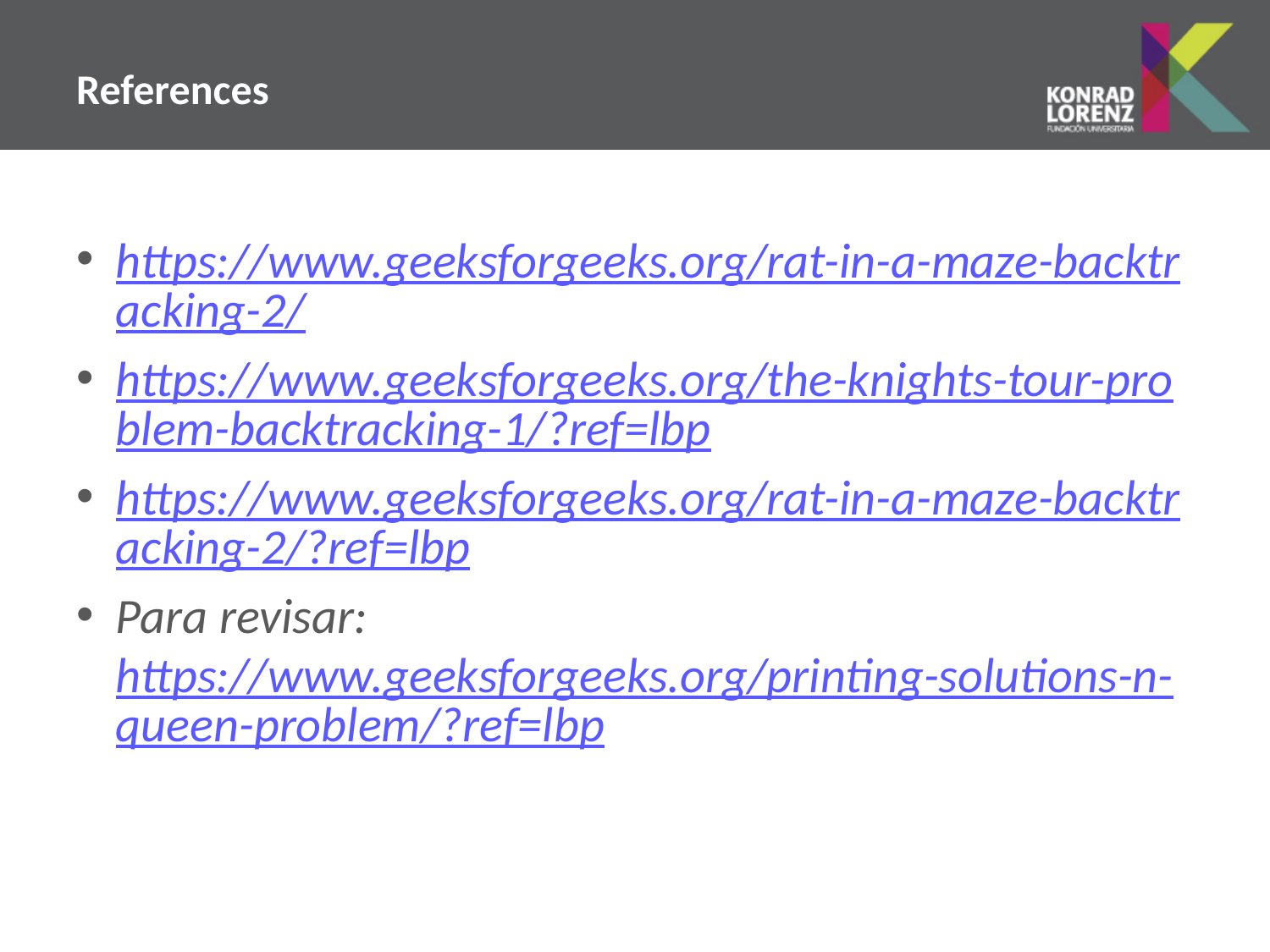

# References
https://www.geeksforgeeks.org/rat-in-a-maze-backtracking-2/
https://www.geeksforgeeks.org/the-knights-tour-problem-backtracking-1/?ref=lbp
https://www.geeksforgeeks.org/rat-in-a-maze-backtracking-2/?ref=lbp
Para revisar: 	https://www.geeksforgeeks.org/printing-solutions-n-queen-problem/?ref=lbp